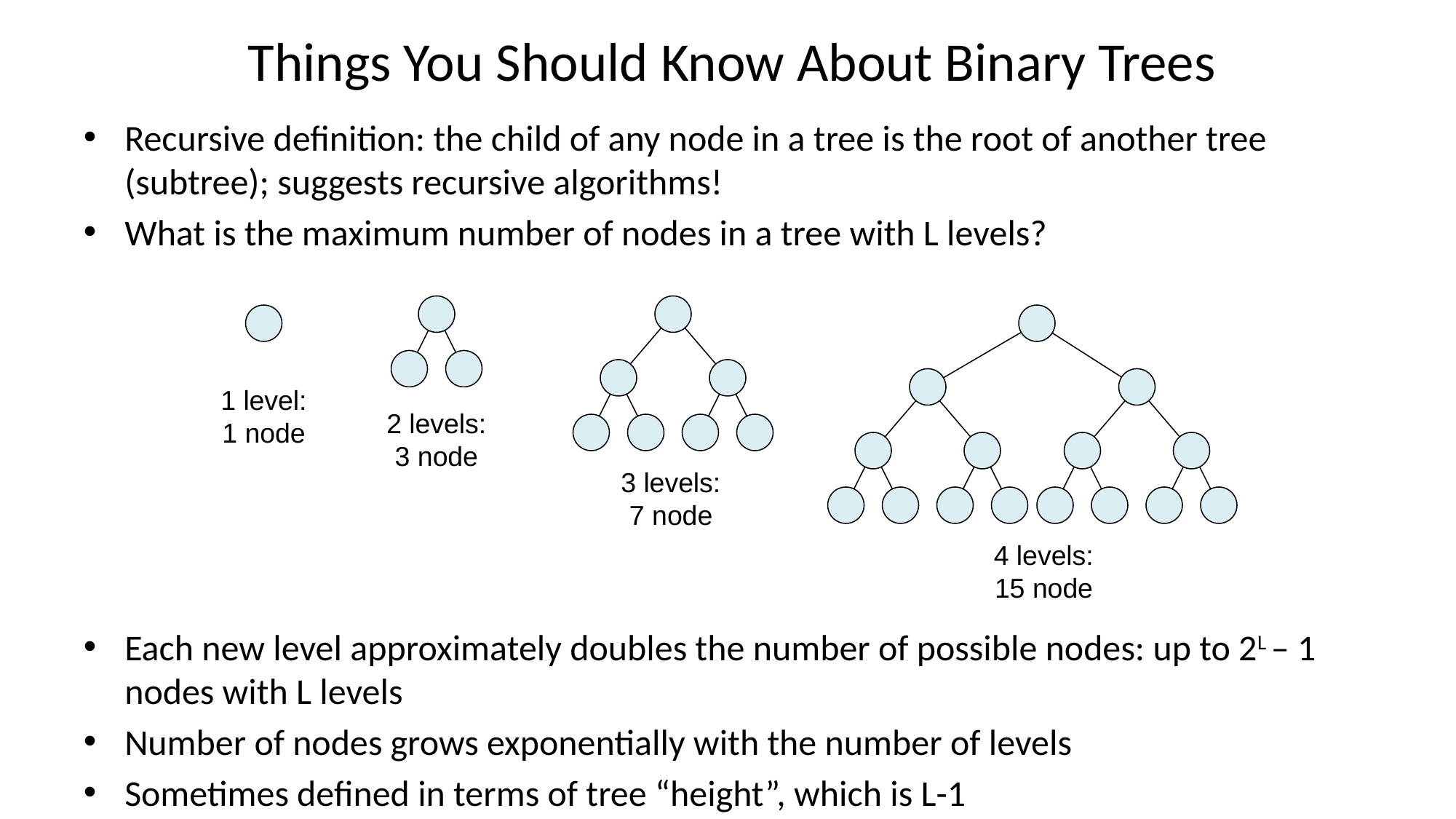

# Things You Should Know About Binary Trees
Recursive definition: the child of any node in a tree is the root of another tree (subtree); suggests recursive algorithms!
What is the maximum number of nodes in a tree with L levels?

2 levels:
3 node

3 levels:
7 node

1 level:
1 node

4 levels:
15 node
Each new level approximately doubles the number of possible nodes: up to 2L – 1 nodes with L levels
Number of nodes grows exponentially with the number of levels
Sometimes defined in terms of tree “height”, which is L-1